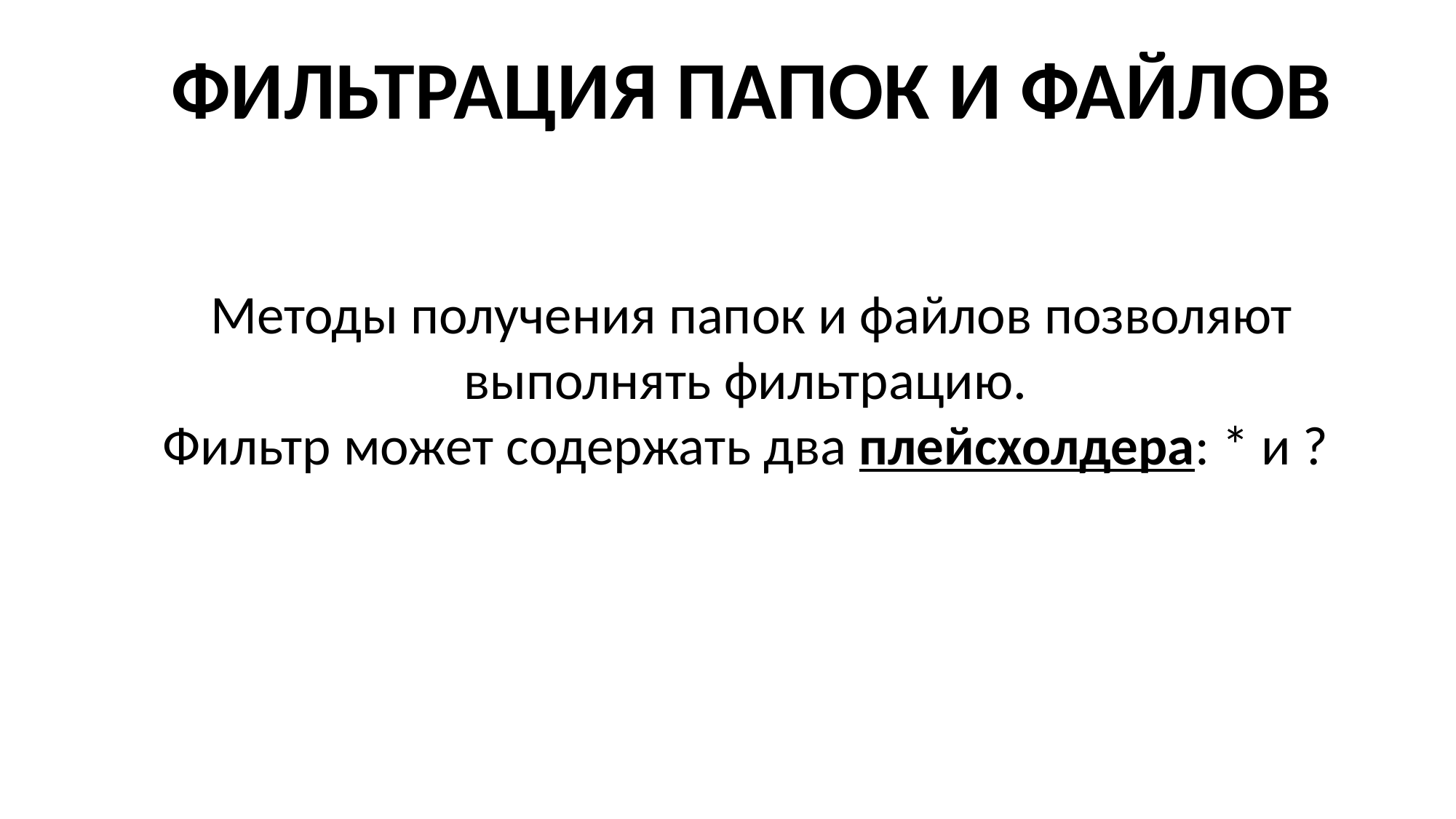

ФИЛЬТРАЦИЯ ПАПОК И ФАЙЛОВ
Методы получения папок и файлов позволяют выполнять фильтрацию.
Фильтр может содержать два плейсхолдера: * и ?